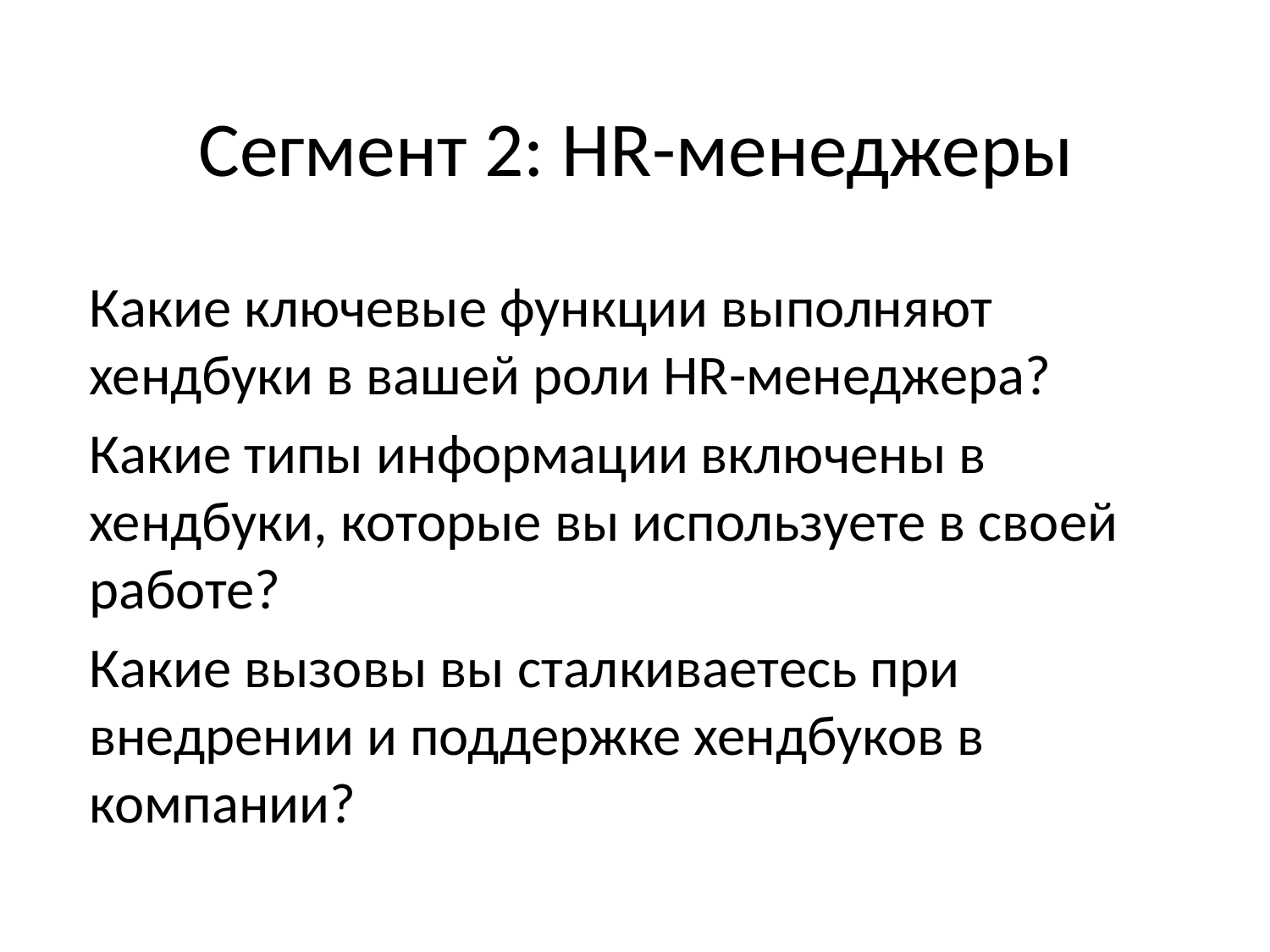

# Сегмент 2: HR-менеджеры
Какие ключевые функции выполняют хендбуки в вашей роли HR-менеджера?
Какие типы информации включены в хендбуки, которые вы используете в своей работе?
Какие вызовы вы сталкиваетесь при внедрении и поддержке хендбуков в компании?